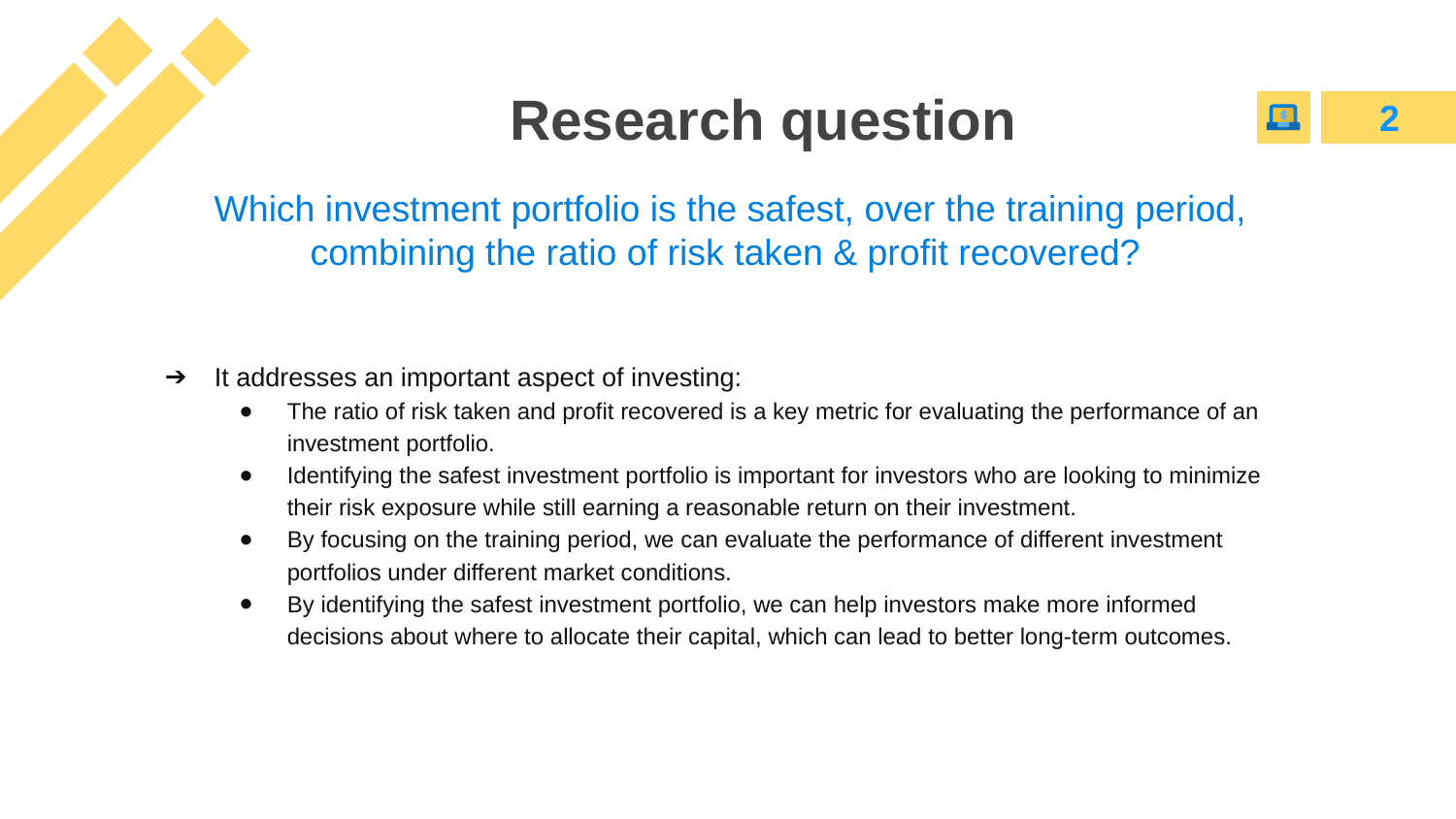

Research question
2

Which investment portfolio is the safest, over the training period, combining the ratio of risk taken & profit recovered?
It addresses an important aspect of investing:
The ratio of risk taken and profit recovered is a key metric for evaluating the performance of an investment portfolio.
Identifying the safest investment portfolio is important for investors who are looking to minimize their risk exposure while still earning a reasonable return on their investment.
By focusing on the training period, we can evaluate the performance of different investment portfolios under different market conditions.
By identifying the safest investment portfolio, we can help investors make more informed decisions about where to allocate their capital, which can lead to better long-term outcomes.